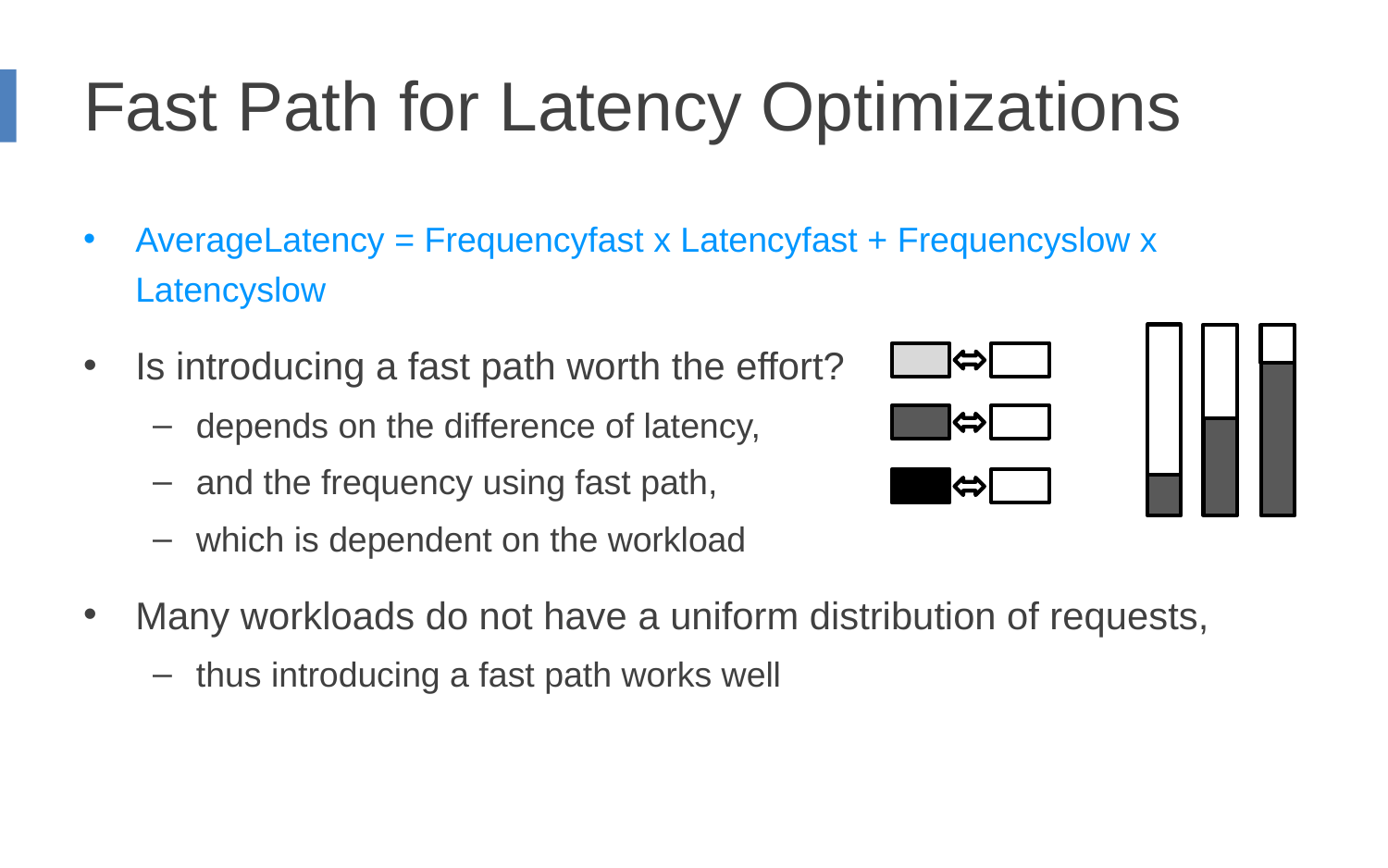

# Fast Path for Latency Optimizations
AverageLatency = Frequencyfast x Latencyfast + Frequencyslow x Latencyslow
Is introducing a fast path worth the effort?
depends on the difference of latency,
and the frequency using fast path,
which is dependent on the workload
Many workloads do not have a uniform distribution of requests,
thus introducing a fast path works well